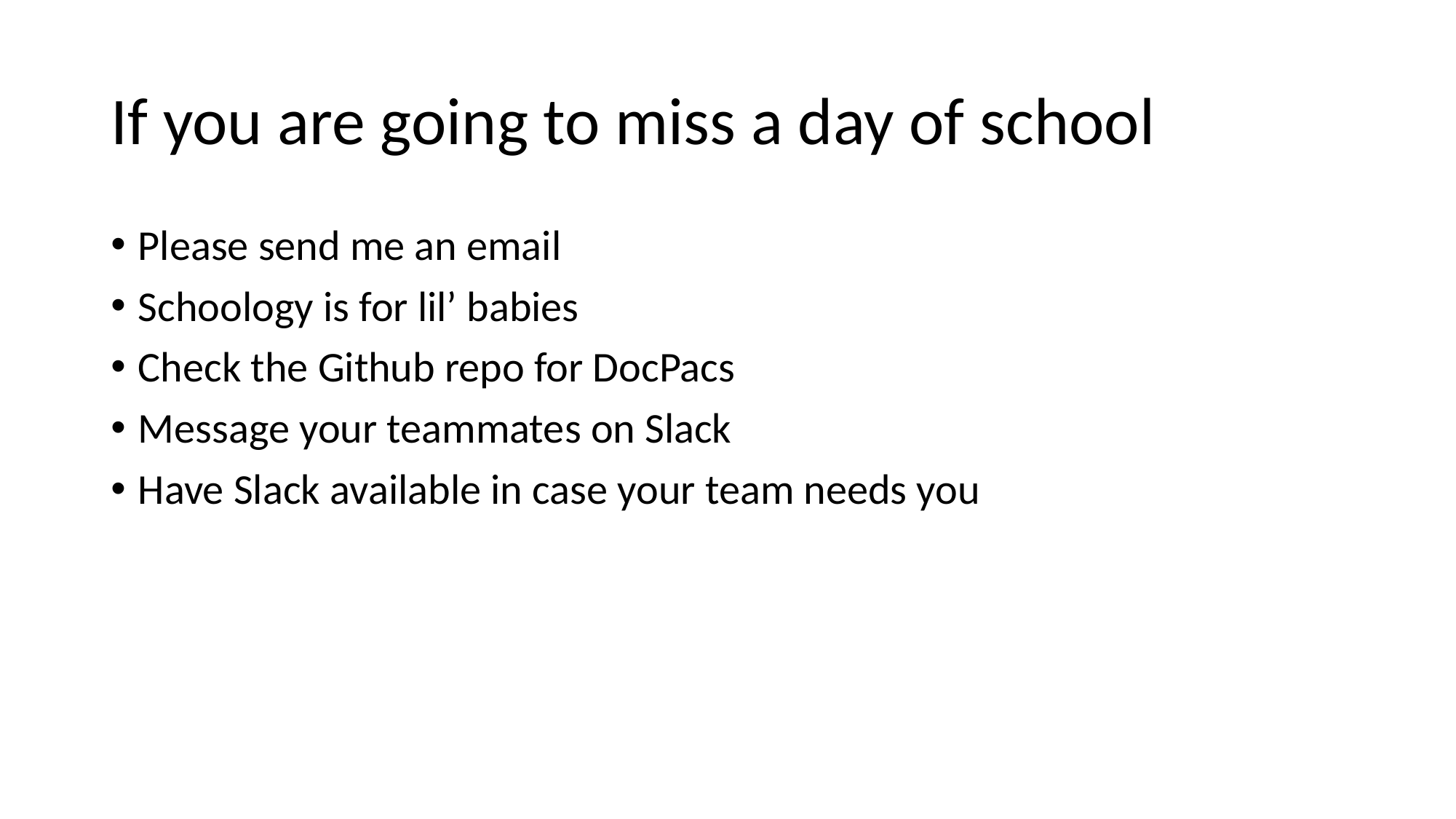

# If you are going to miss a day of school
Please send me an email
Schoology is for lil’ babies
Check the Github repo for DocPacs
Message your teammates on Slack
Have Slack available in case your team needs you